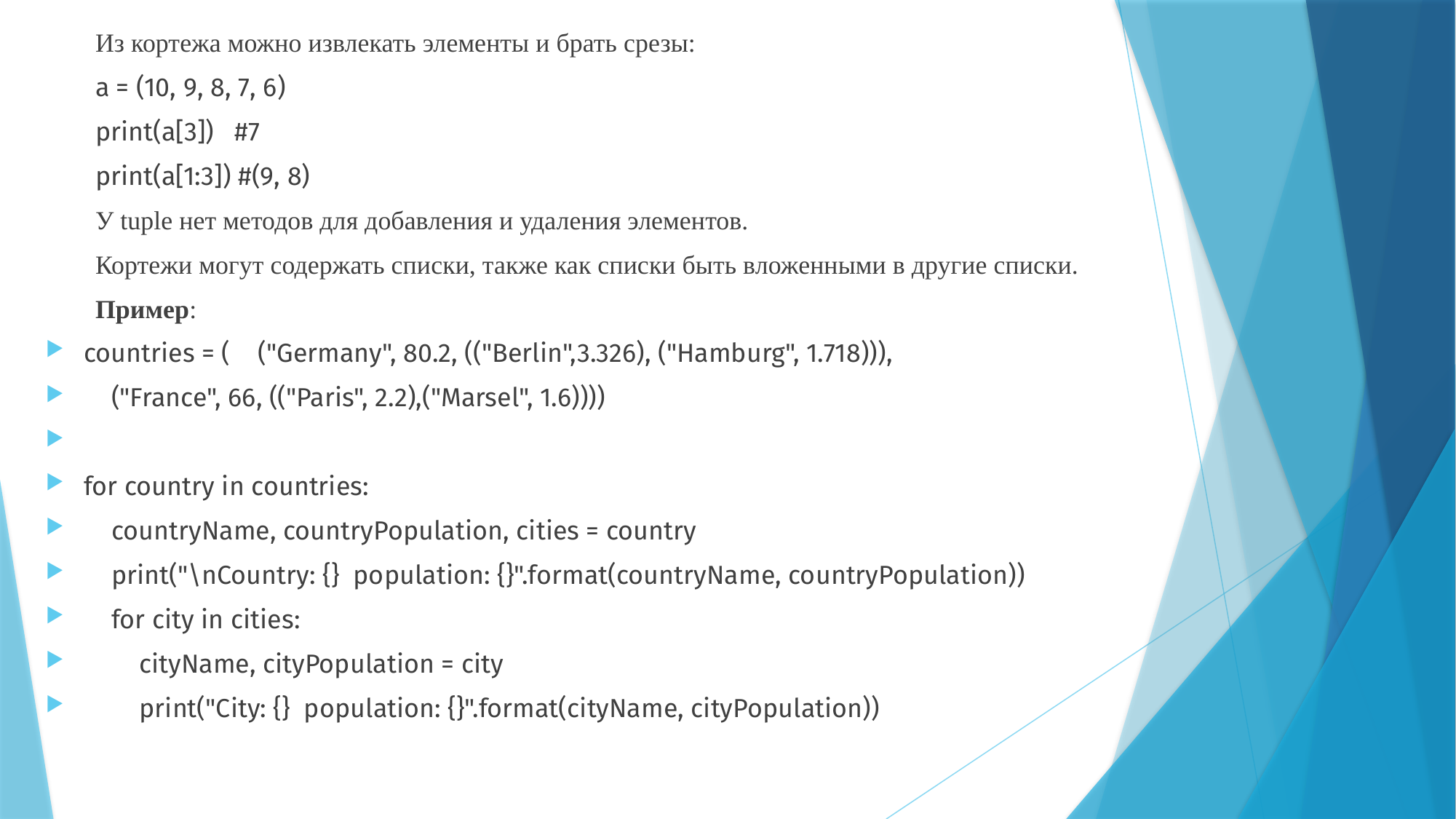

Из кортежа можно извлекать элементы и брать срезы:
a = (10, 9, 8, 7, 6)
print(a[3])   #7
print(a[1:3]) #(9, 8)
У tuple нет методов для добавления и удаления элементов.
Кортежи могут содержать списки, также как списки быть вложенными в другие списки.
Пример:
countries = (    ("Germany", 80.2, (("Berlin",3.326), ("Hamburg", 1.718))),
    ("France", 66, (("Paris", 2.2),("Marsel", 1.6))))

for country in countries:
    countryName, countryPopulation, cities = country
    print("\nCountry: {}  population: {}".format(countryName, countryPopulation))
    for city in cities:
        cityName, cityPopulation = city
        print("City: {}  population: {}".format(cityName, cityPopulation))